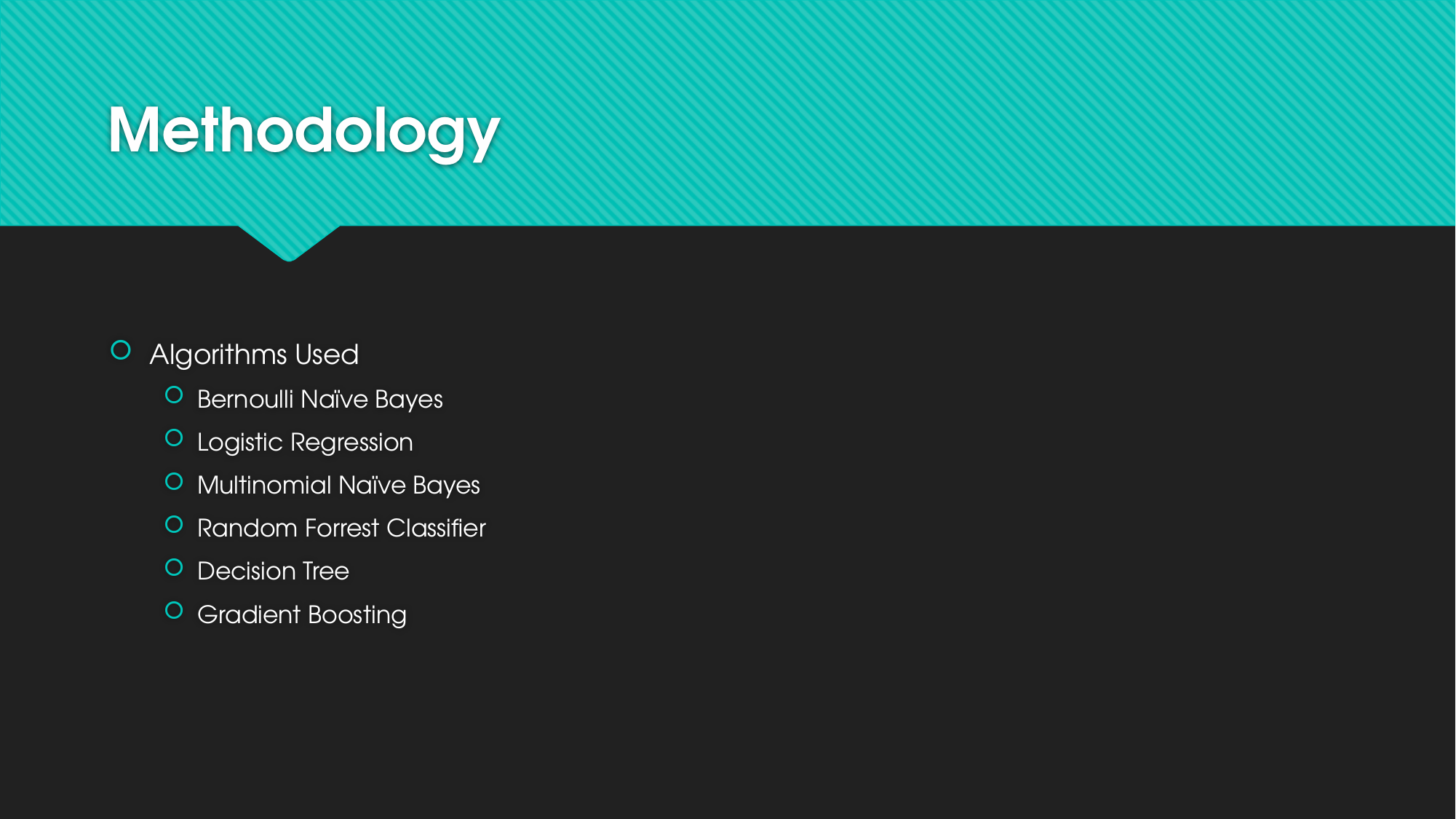

# Methodology
Algorithms Used
Bernoulli Naïve Bayes
Logistic Regression
Multinomial Naïve Bayes
Random Forrest Classifier
Decision Tree
Gradient Boosting